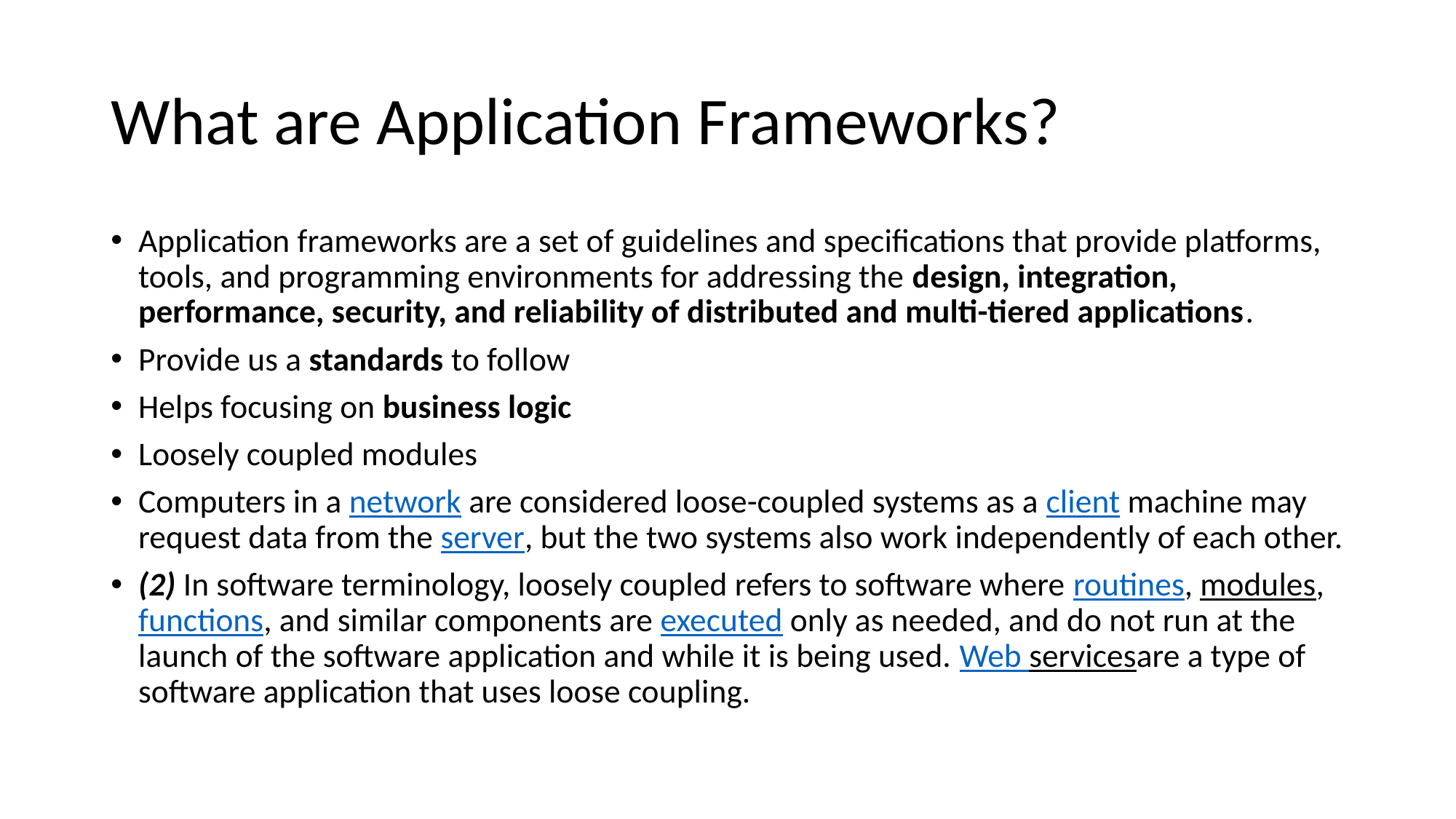

# What are Application Frameworks?
Application frameworks are a set of guidelines and specifications that provide platforms, tools, and programming environments for addressing the design, integration, performance, security, and reliability of distributed and multi-tiered applications.
Provide us a standards to follow
Helps focusing on business logic
Loosely coupled modules
Computers in a network are considered loose-coupled systems as a client machine may request data from the server, but the two systems also work independently of each other.
(2) In software terminology, loosely coupled refers to software where routines, modules, functions, and similar components are executed only as needed, and do not run at the launch of the software application and while it is being used. Web servicesare a type of software application that uses loose coupling.